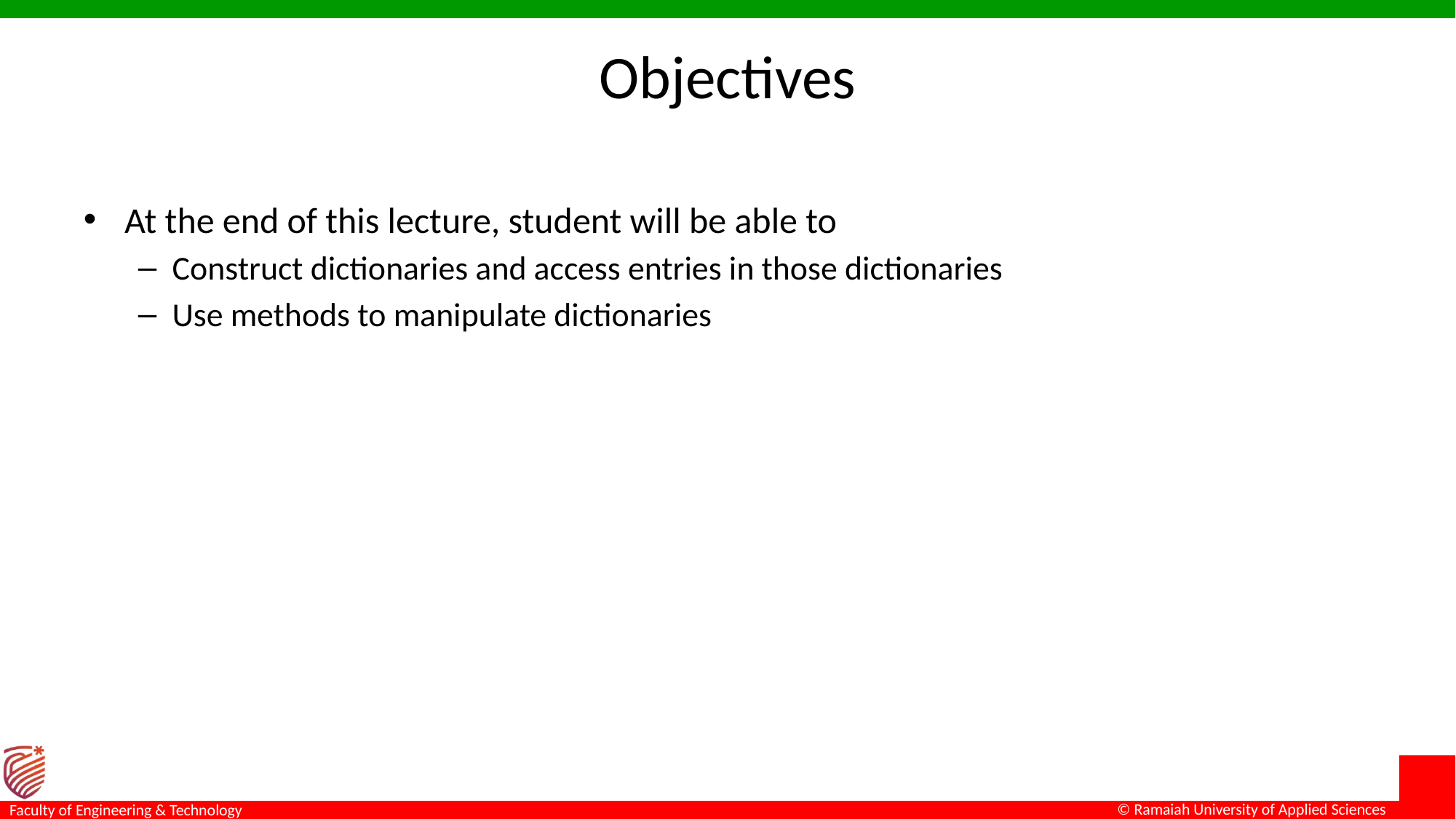

# Objectives
At the end of this lecture, student will be able to
Construct dictionaries and access entries in those dictionaries
Use methods to manipulate dictionaries